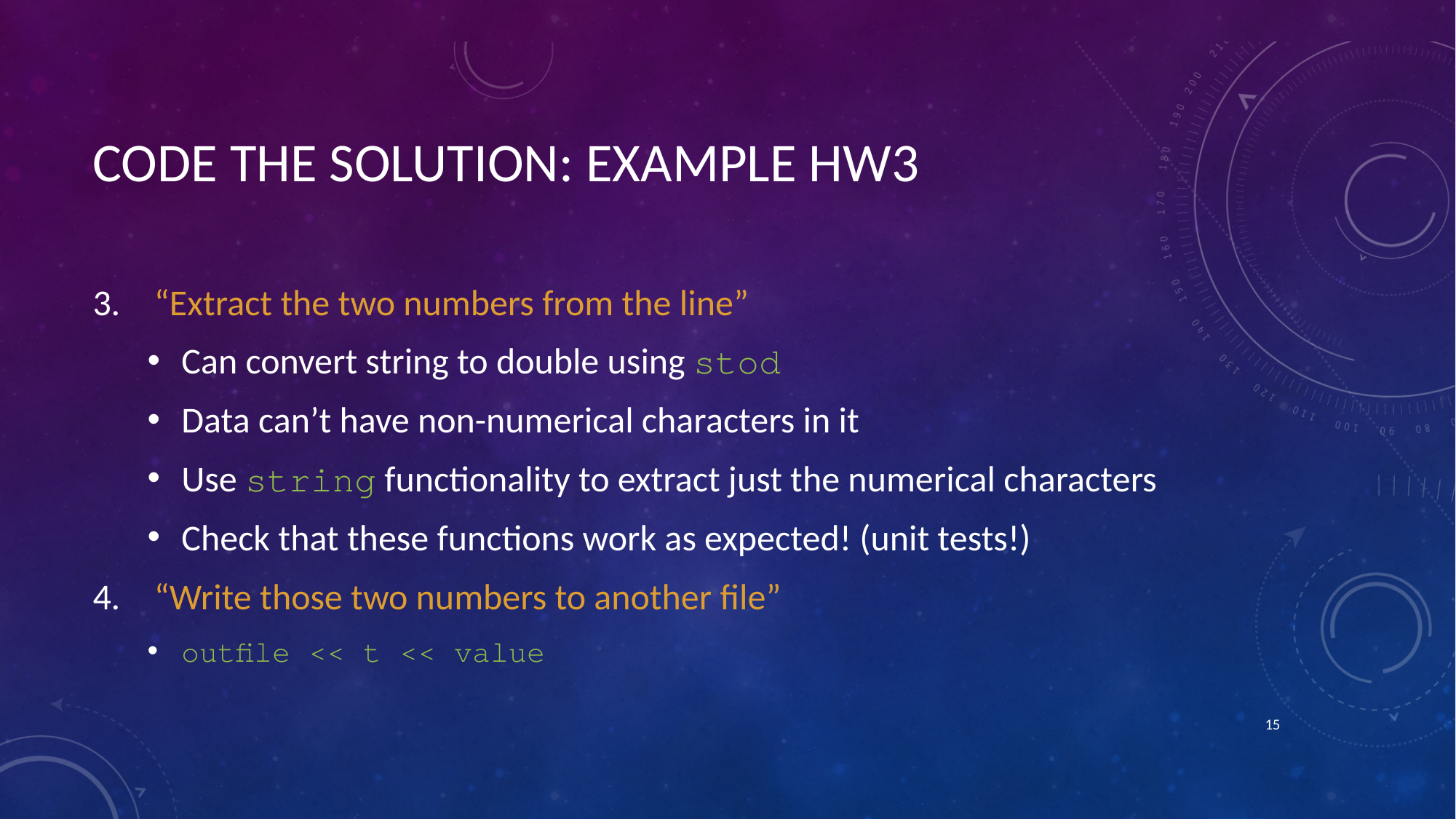

# Code the solution: Example HW3
“Extract the two numbers from the line”
Can convert string to double using stod
Data can’t have non-numerical characters in it
Use string functionality to extract just the numerical characters
Check that these functions work as expected! (unit tests!)
“Write those two numbers to another file”
outfile << t << value
15